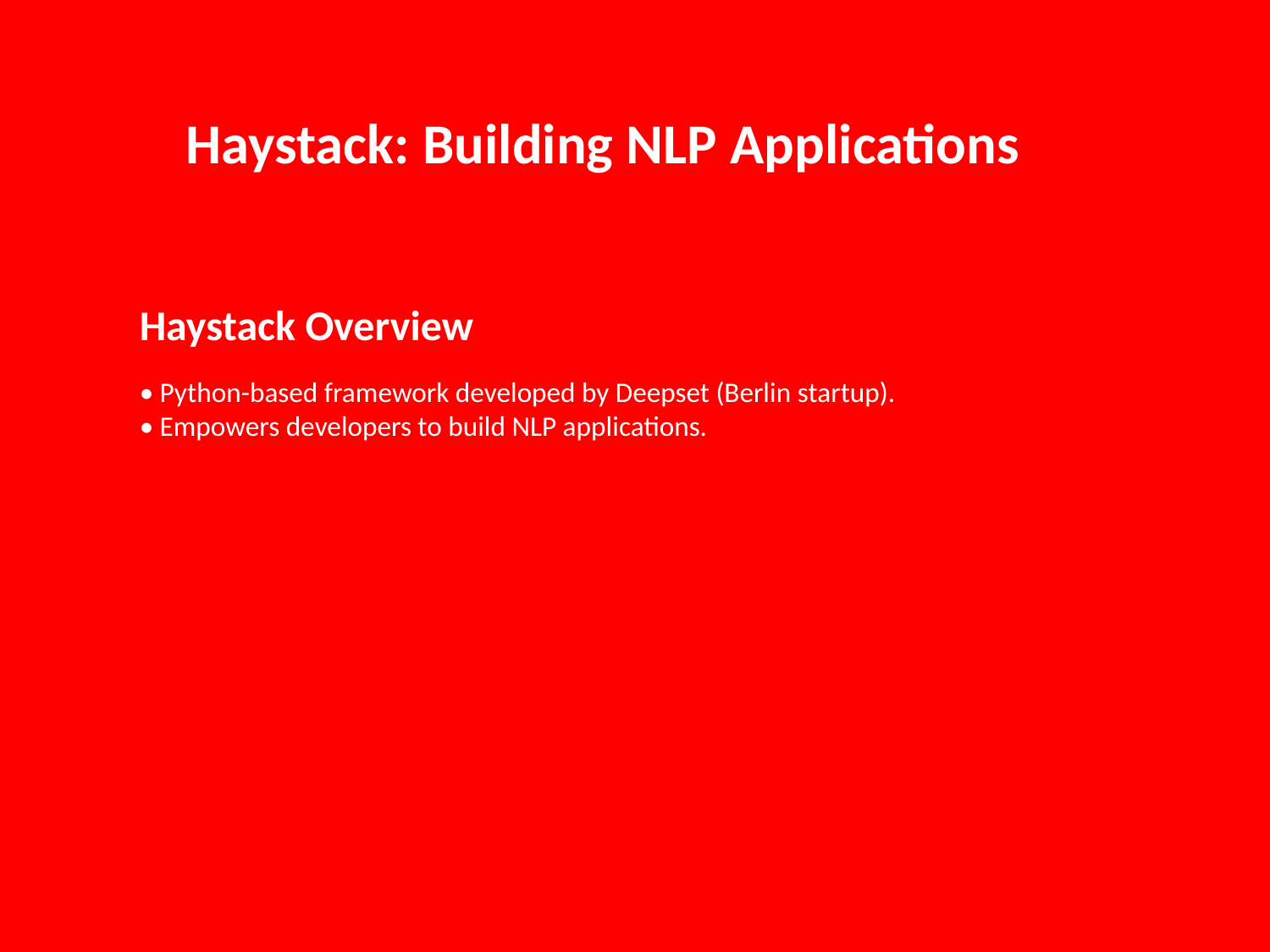

Haystack: Building NLP Applications

Haystack Overview

• Python-based framework developed by Deepset (Berlin startup).
• Empowers developers to build NLP applications.

Slide 11